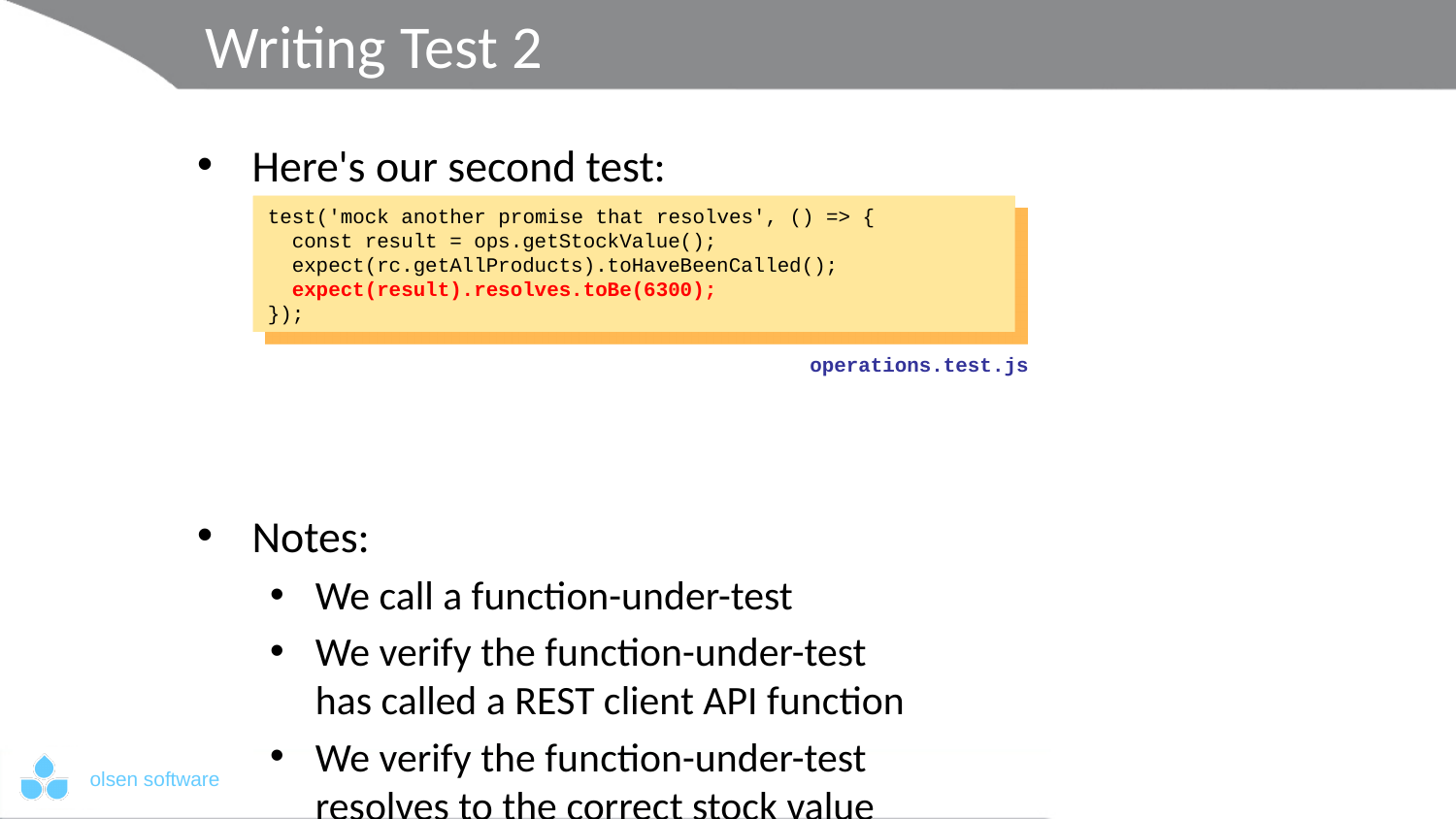

# Writing Test 2
Here's our second test:

Notes:
We call a function-under-test
We verify the function-under-test
has called a REST client API function
We verify the function-under-test
resolves to the correct stock value

test('mock another promise that resolves', () => {
  const result = ops.getStockValue();
  expect(rc.getAllProducts).toHaveBeenCalled();
  expect(result).resolves.toBe(6300);
});
test('mock another promise that resolves', () => {
  const result = ops.getStockValue();
  expect(rc.getAllProducts).toHaveBeenCalled();
  expect(result).resolves.toBe(6300);
});
test('mock another promise that resolves', () => {
  const result = ops.getStockValue();
  expect(rc.getAllProducts).toHaveBeenCalled();
  expect(result).resolves.toBe(6300);
});
test('mock another promise that resolves', () => {
  const result = ops.getStockValue();
  expect(rc.getAllProducts).toHaveBeenCalled();
  expect(result).resolves.toBe(6300);
});
operations.test.js